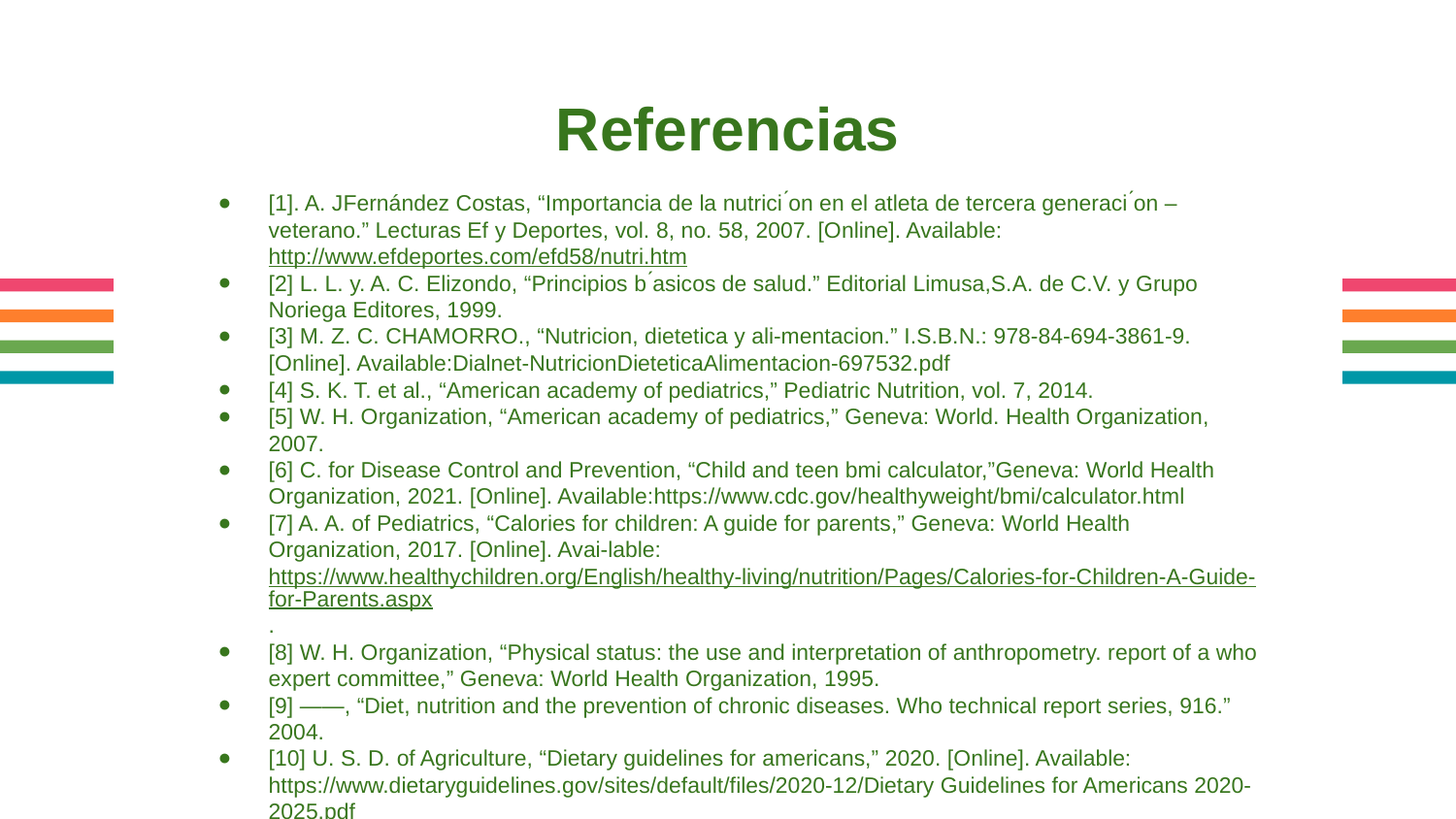

# Referencias
[1]. A. JFernández Costas, “Importancia de la nutrici ́on en el atleta de tercera generaci ́on – veterano.” Lecturas Ef y Deportes, vol. 8, no. 58, 2007. [Online]. Available: http://www.efdeportes.com/efd58/nutri.htm
[2] L. L. y. A. C. Elizondo, “Principios b ́asicos de salud.” Editorial Limusa,S.A. de C.V. y Grupo Noriega Editores, 1999.
[3] M. Z. C. CHAMORRO., “Nutricion, dietetica y ali-mentacion.” I.S.B.N.: 978-84-694-3861-9. [Online]. Available:Dialnet-NutricionDieteticaAlimentacion-697532.pdf
[4] S. K. T. et al., “American academy of pediatrics,” Pediatric Nutrition, vol. 7, 2014.
[5] W. H. Organization, “American academy of pediatrics,” Geneva: World. Health Organization, 2007.
[6] C. for Disease Control and Prevention, “Child and teen bmi calculator,”Geneva: World Health Organization, 2021. [Online]. Available:https://www.cdc.gov/healthyweight/bmi/calculator.html
[7] A. A. of Pediatrics, “Calories for children: A guide for parents,” Geneva: World Health Organization, 2017. [Online]. Avai-lable: https://www.healthychildren.org/English/healthy-living/nutrition/Pages/Calories-for-Children-A-Guide-for-Parents.aspx.
[8] W. H. Organization, “Physical status: the use and interpretation of anthropometry. report of a who expert committee,” Geneva: World Health Organization, 1995.
[9] ——, “Diet, nutrition and the prevention of chronic diseases. Who technical report series, 916.” 2004.
[10] U. S. D. of Agriculture, “Dietary guidelines for americans,” 2020. [Online]. Available: https://www.dietaryguidelines.gov/sites/default/files/2020-12/Dietary Guidelines for Americans 2020-2025.pdf